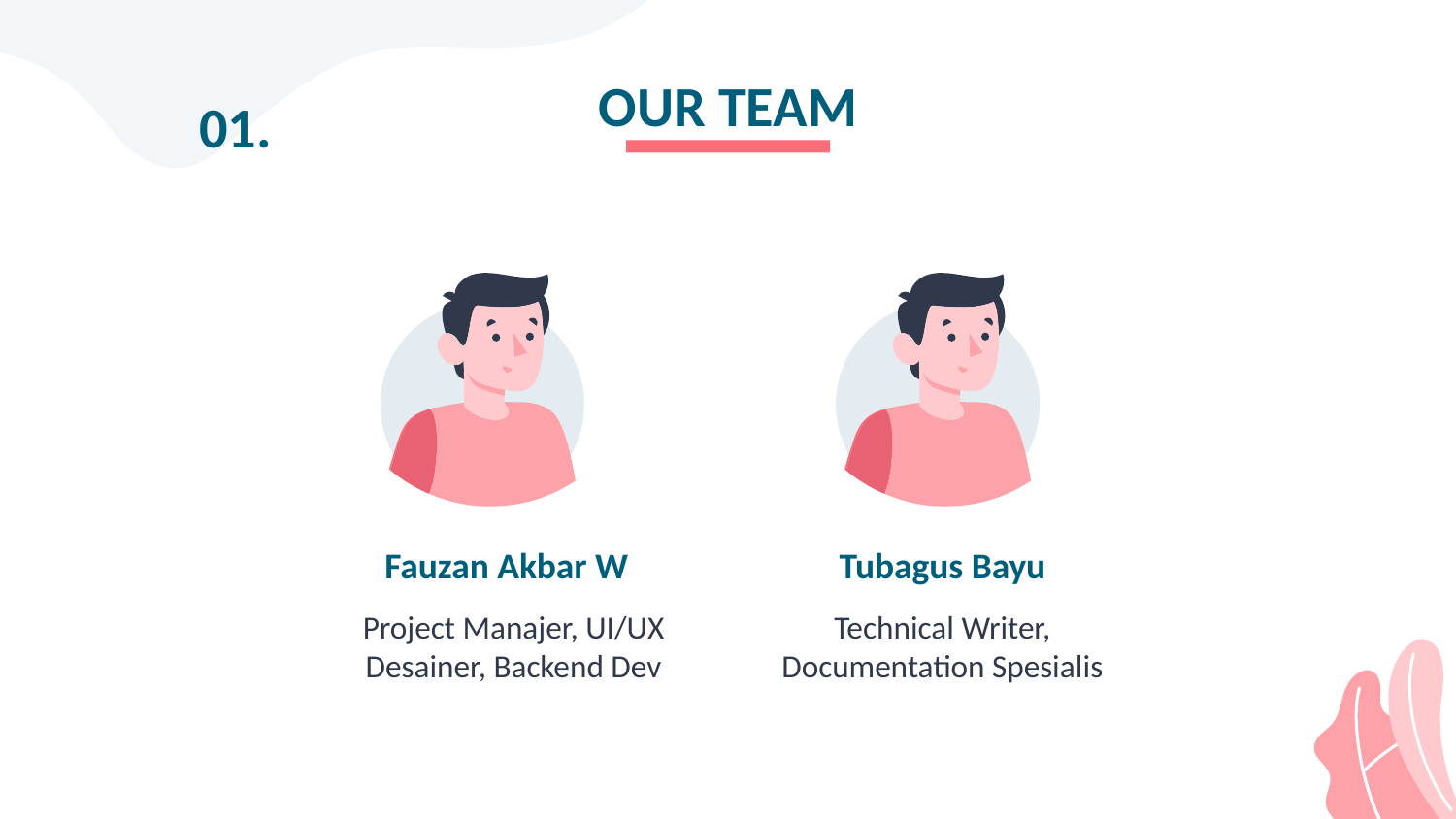

# OUR TEAM
01.

Fauzan Akbar W
Tubagus Bayu
Project Manajer, UI/UX Desainer, Backend Dev
Technical Writer, Documentation Spesialis